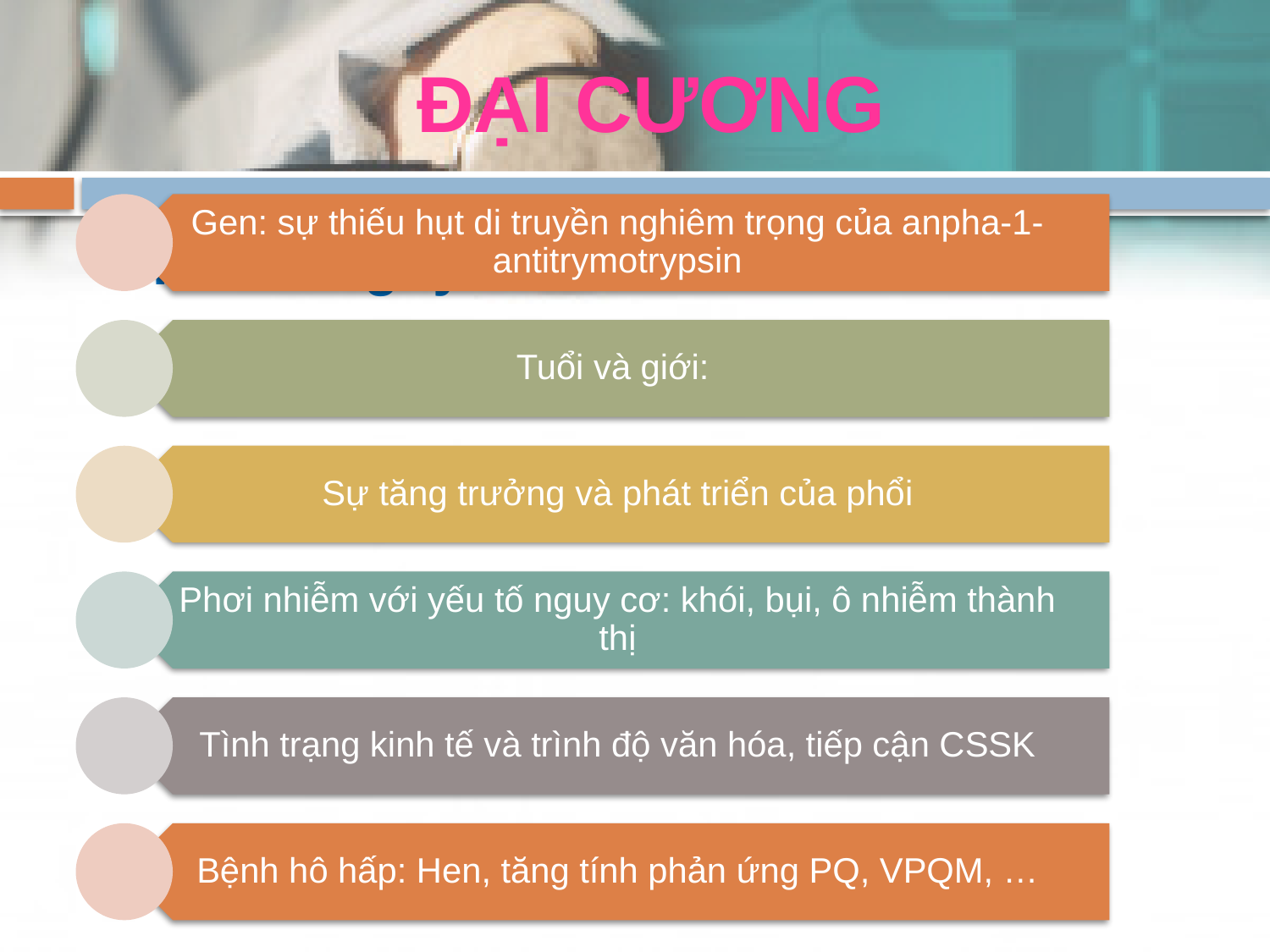

# ĐẠI CƯƠNG
Gen: sự thiếu hụt di truyền nghiêm trọng của anpha-1- antitrymotrypsin
Tuổi và giới:
Sự tăng trưởng và phát triển của phổi
Phơi nhiễm với yếu tố nguy cơ: khói, bụi, ô nhiễm thành thị
Tình trạng kinh tế và trình độ văn hóa, tiếp cận CSSK
Bệnh hô hấp: Hen, tăng tính phản ứng PQ, VPQM, …
Yếu tố nguy cơ